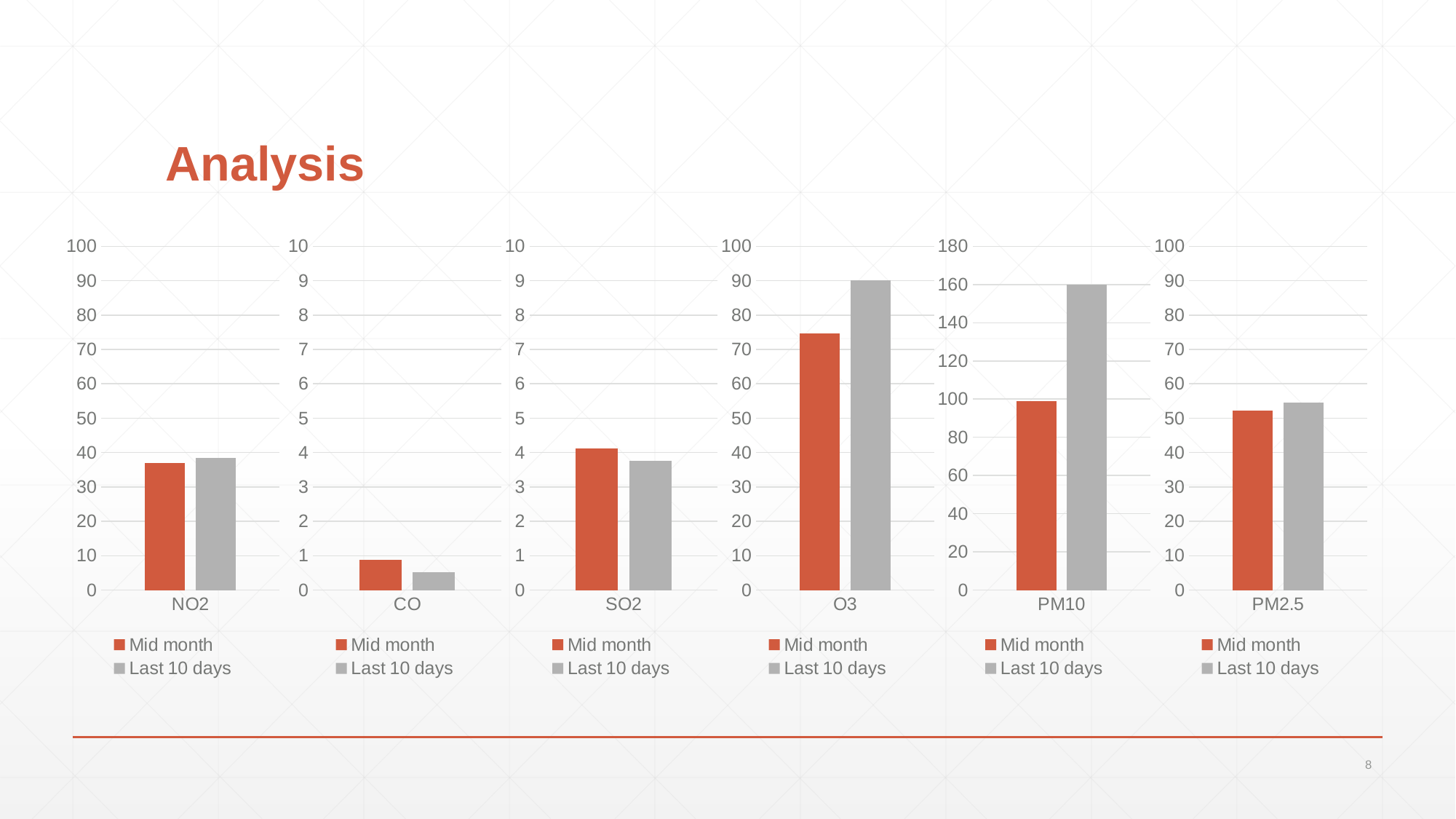

# Analysis

### Chart

| Category | Mid month | Last 10 days |
|---|---|---|
| NO2 | 37.03 | 38.429 |

### Chart

| Category | Mid month | Last 10 days |
|---|---|---|
| CO | 0.87 | 0.51 |

### Chart

| Category | Mid month | Last 10 days |
|---|---|---|
| SO2 | 4.11 | 3.75 |

### Chart

| Category | Mid month | Last 10 days |
|---|---|---|
| O3 | 74.612 | 90.129 |

### Chart

| Category | Mid month | Last 10 days |
|---|---|---|
| PM10 | 99.1351 | 159.77 |

### Chart

| Category | Mid month | Last 10 days |
|---|---|---|
| PM2.5 | 52.32 | 54.6 |
8